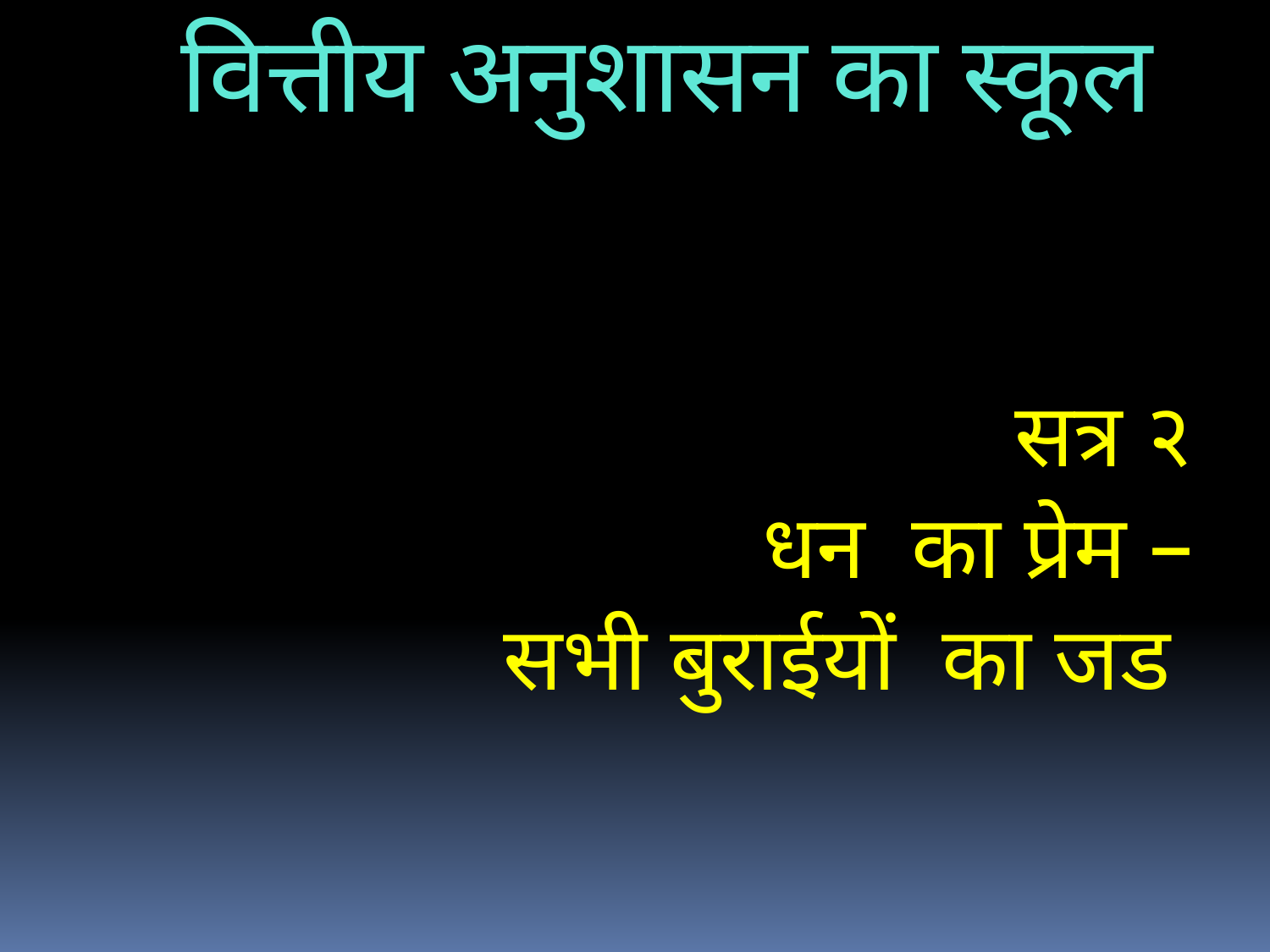

# वित्तीय अनुशासन का स्कूल

	सत्र २
धन  का प्रेम –
सभी बुराईयों  का जड